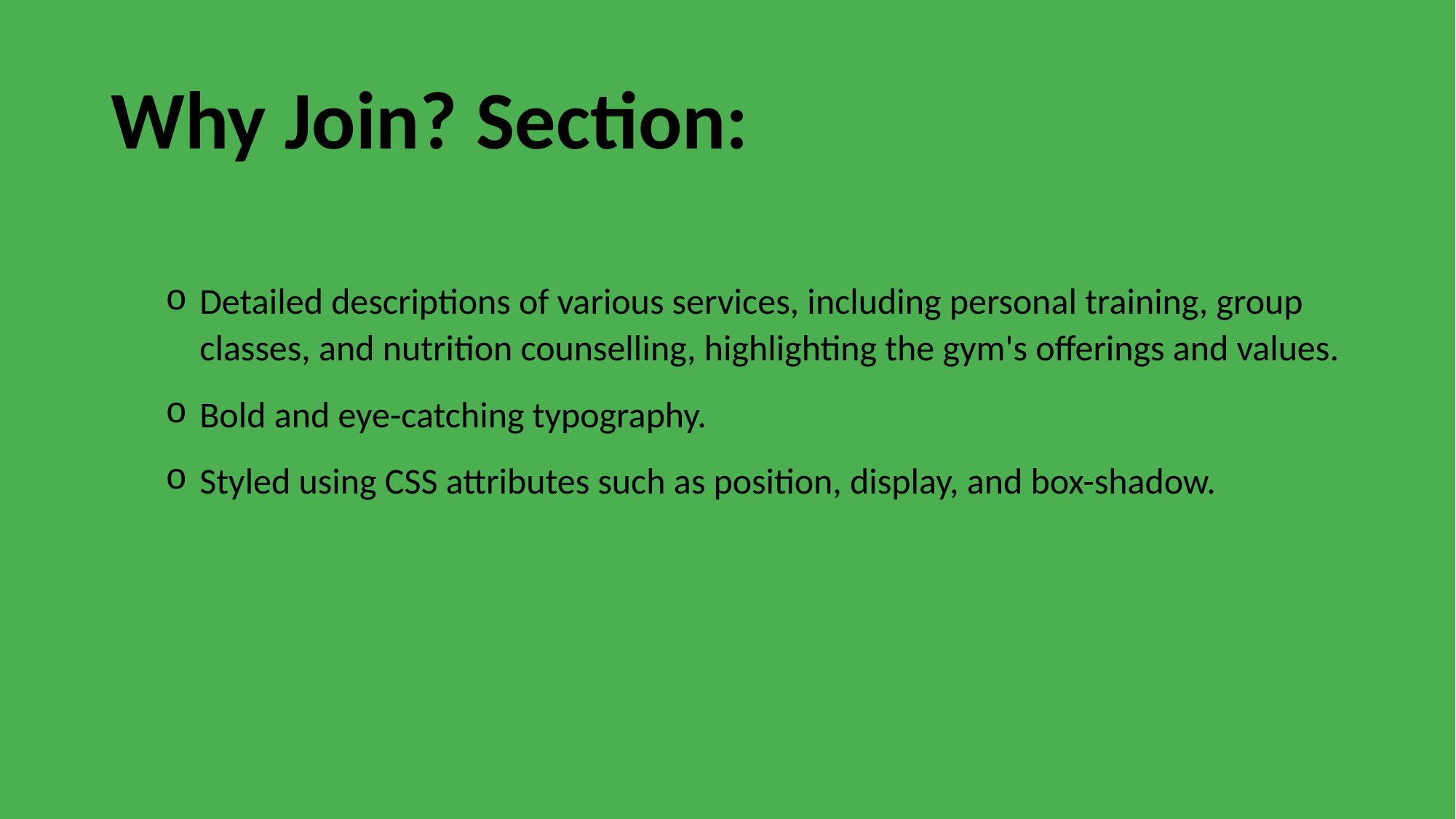

# Why Join? Section:

Detailed descriptions of various services, including personal training, group classes, and nutrition counselling, highlighting the gym's offerings and values.
Bold and eye-catching typography.
Styled using CSS attributes such as position, display, and box-shadow.